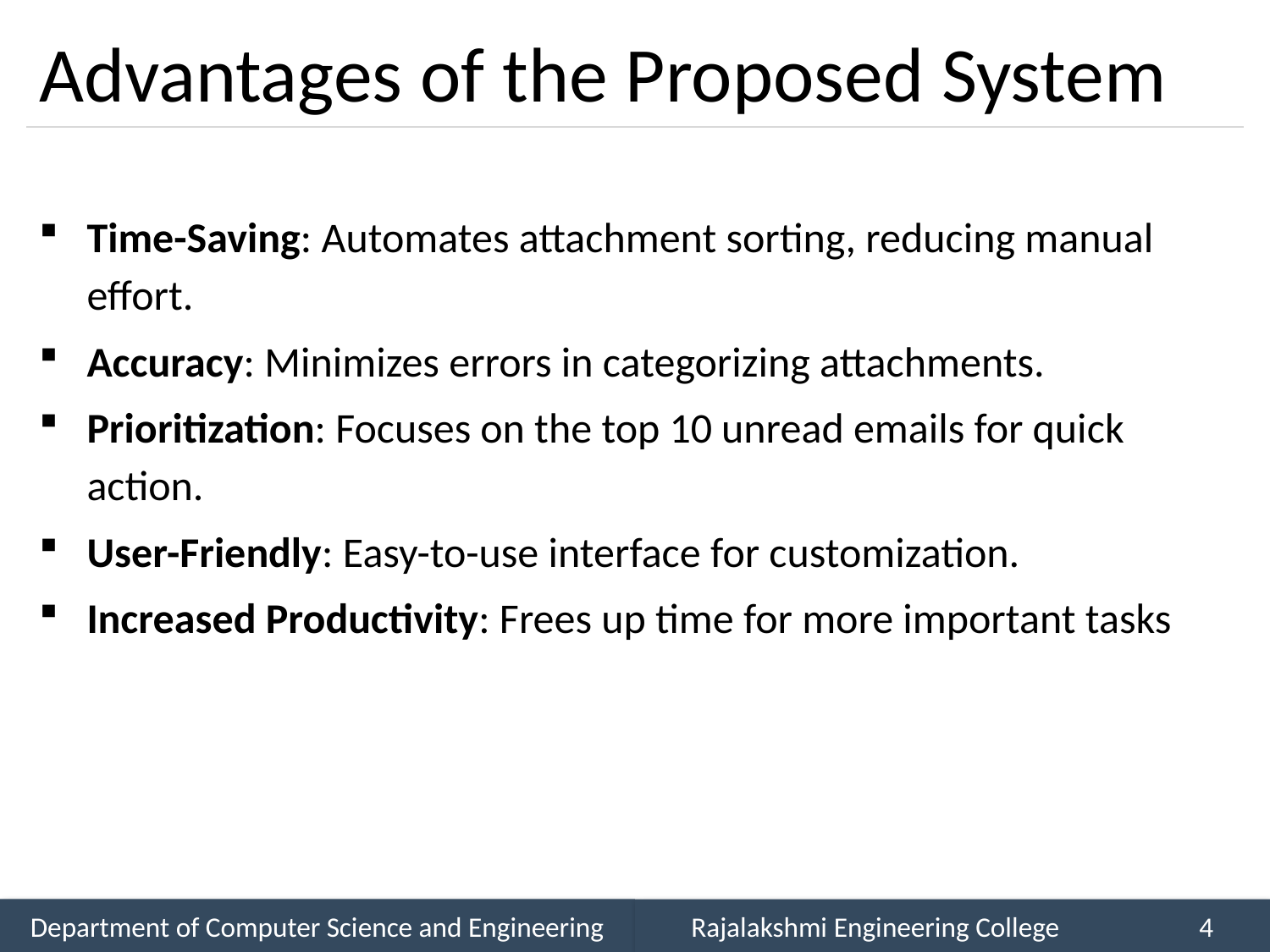

# Advantages of the Proposed System

Time-Saving: Automates attachment sorting, reducing manual effort.
Accuracy: Minimizes errors in categorizing attachments.
Prioritization: Focuses on the top 10 unread emails for quick action.
User-Friendly: Easy-to-use interface for customization.
Increased Productivity: Frees up time for more important tasks